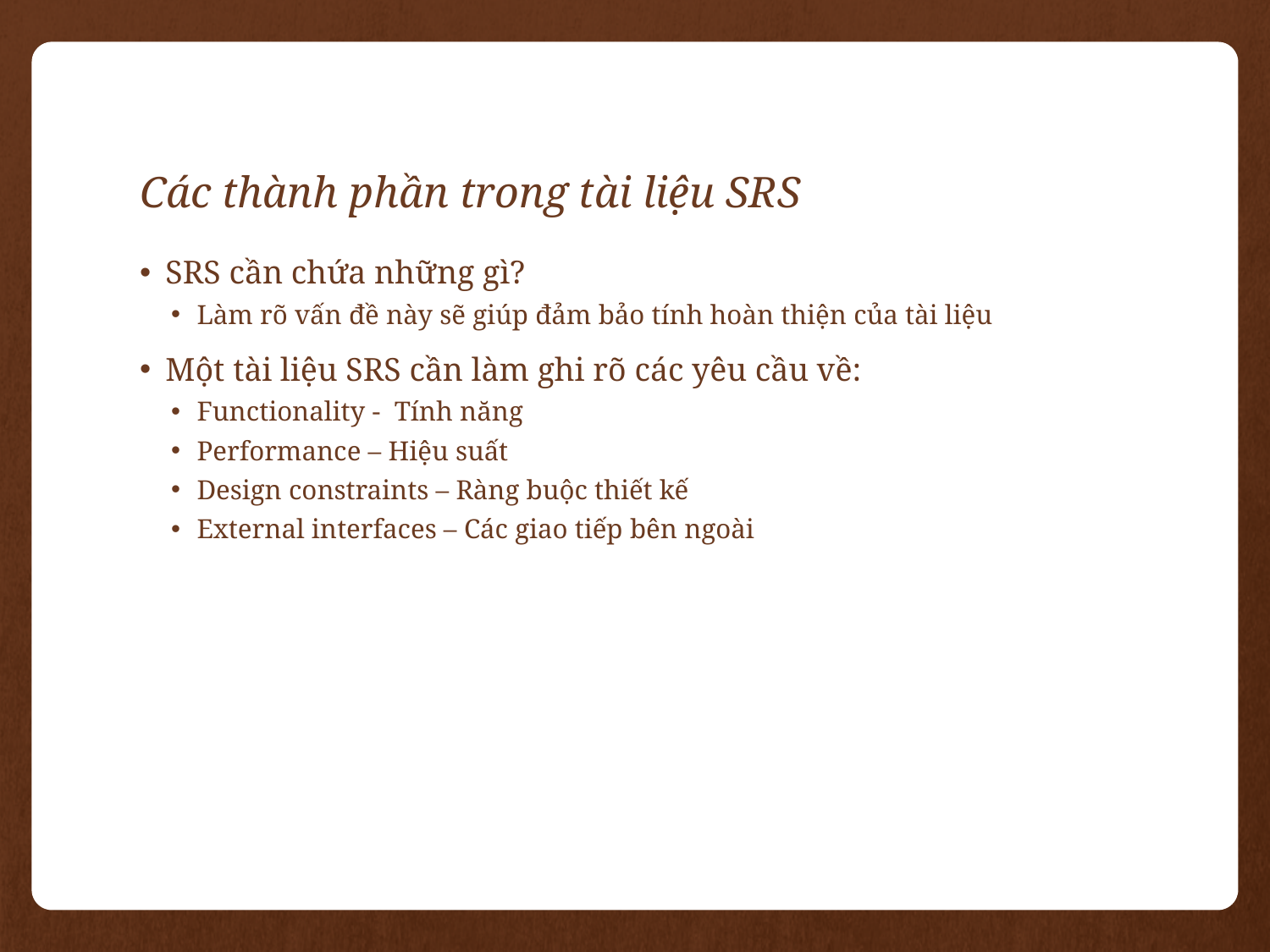

# Các thành phần trong tài liệu SRS
SRS cần chứa những gì?
Làm rõ vấn đề này sẽ giúp đảm bảo tính hoàn thiện của tài liệu
Một tài liệu SRS cần làm ghi rõ các yêu cầu về:
Functionality -  Tính năng
Performance – Hiệu suất
Design constraints – Ràng buộc thiết kế
External interfaces – Các giao tiếp bên ngoài